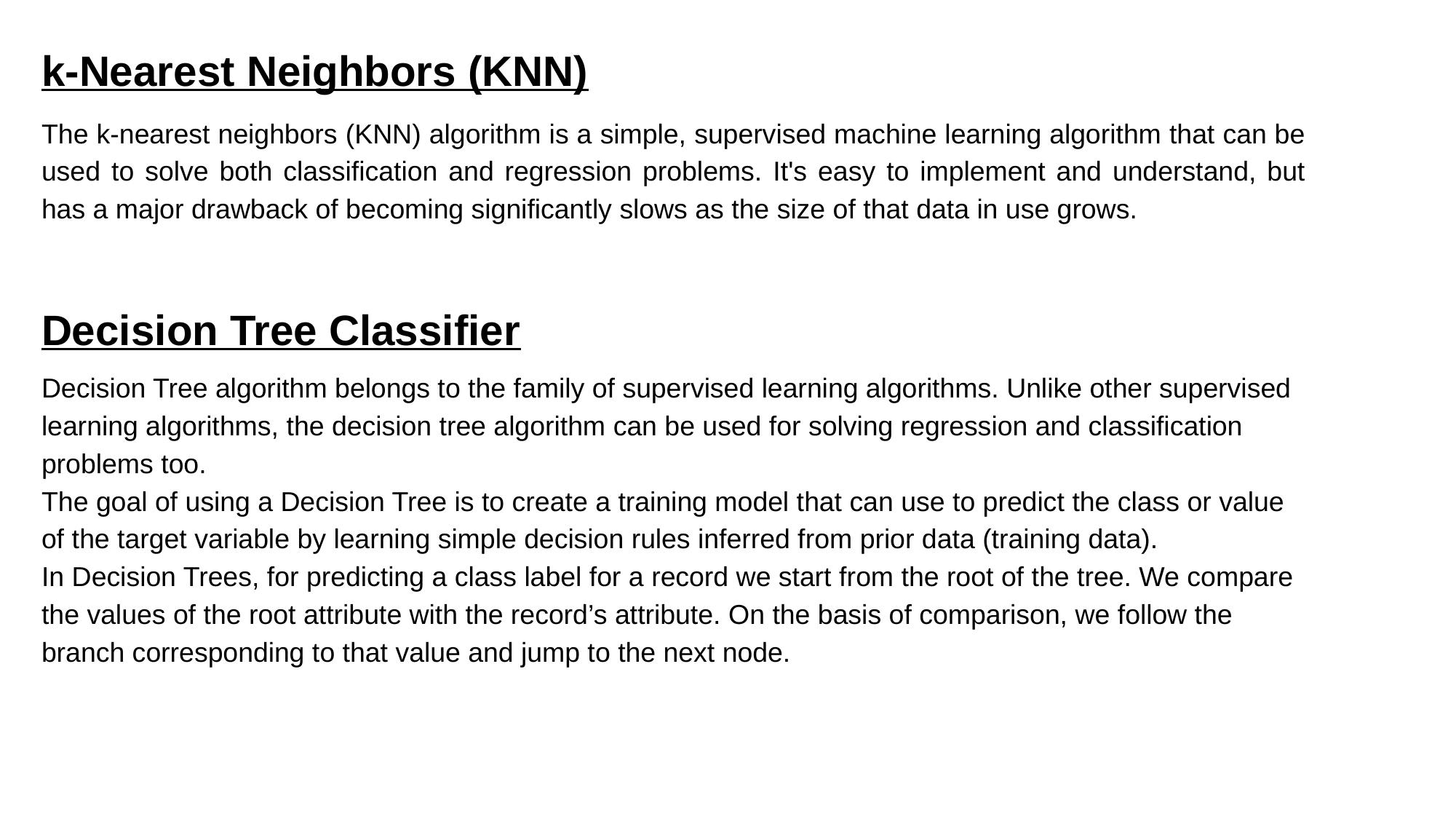

k-Nearest Neighbors (KNN)
The k-nearest neighbors (KNN) algorithm is a simple, supervised machine learning algorithm that can be used to solve both classification and regression problems. It's easy to implement and understand, but has a major drawback of becoming significantly slows as the size of that data in use grows.

Decision Tree Classifier
Decision Tree algorithm belongs to the family of supervised learning algorithms. Unlike other supervised learning algorithms, the decision tree algorithm can be used for solving regression and classification problems too.
The goal of using a Decision Tree is to create a training model that can use to predict the class or value of the target variable by learning simple decision rules inferred from prior data (training data).
In Decision Trees, for predicting a class label for a record we start from the root of the tree. We compare the values of the root attribute with the record’s attribute. On the basis of comparison, we follow the branch corresponding to that value and jump to the next node.